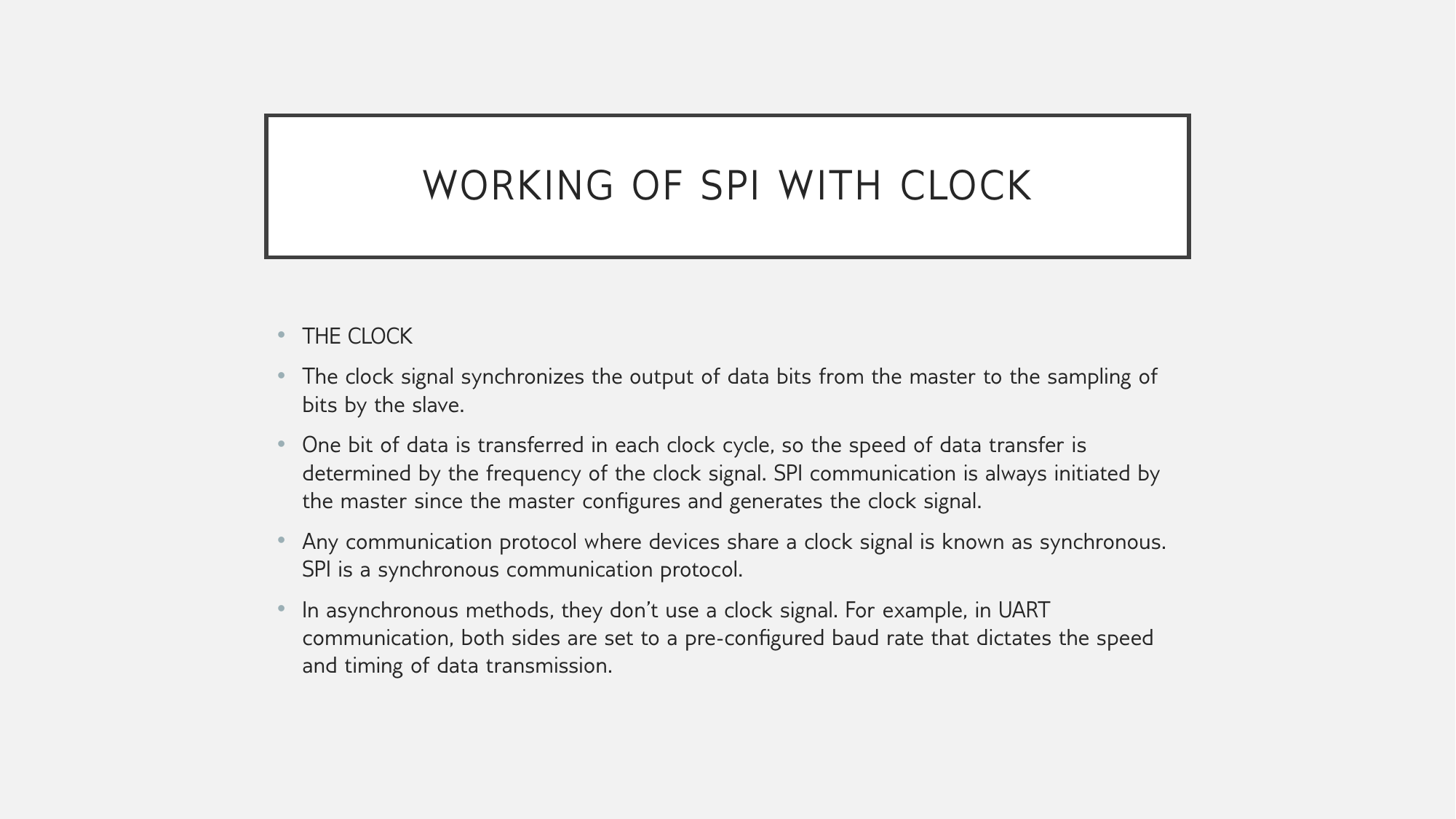

# working of spi with clock
THE CLOCK
The clock signal synchronizes the output of data bits from the master to the sampling of bits by the slave.
One bit of data is transferred in each clock cycle, so the speed of data transfer is determined by the frequency of the clock signal. SPI communication is always initiated by the master since the master configures and generates the clock signal.
Any communication protocol where devices share a clock signal is known as synchronous. SPI is a synchronous communication protocol.
In asynchronous methods, they don’t use a clock signal. For example, in UART communication, both sides are set to a pre-configured baud rate that dictates the speed and timing of data transmission.